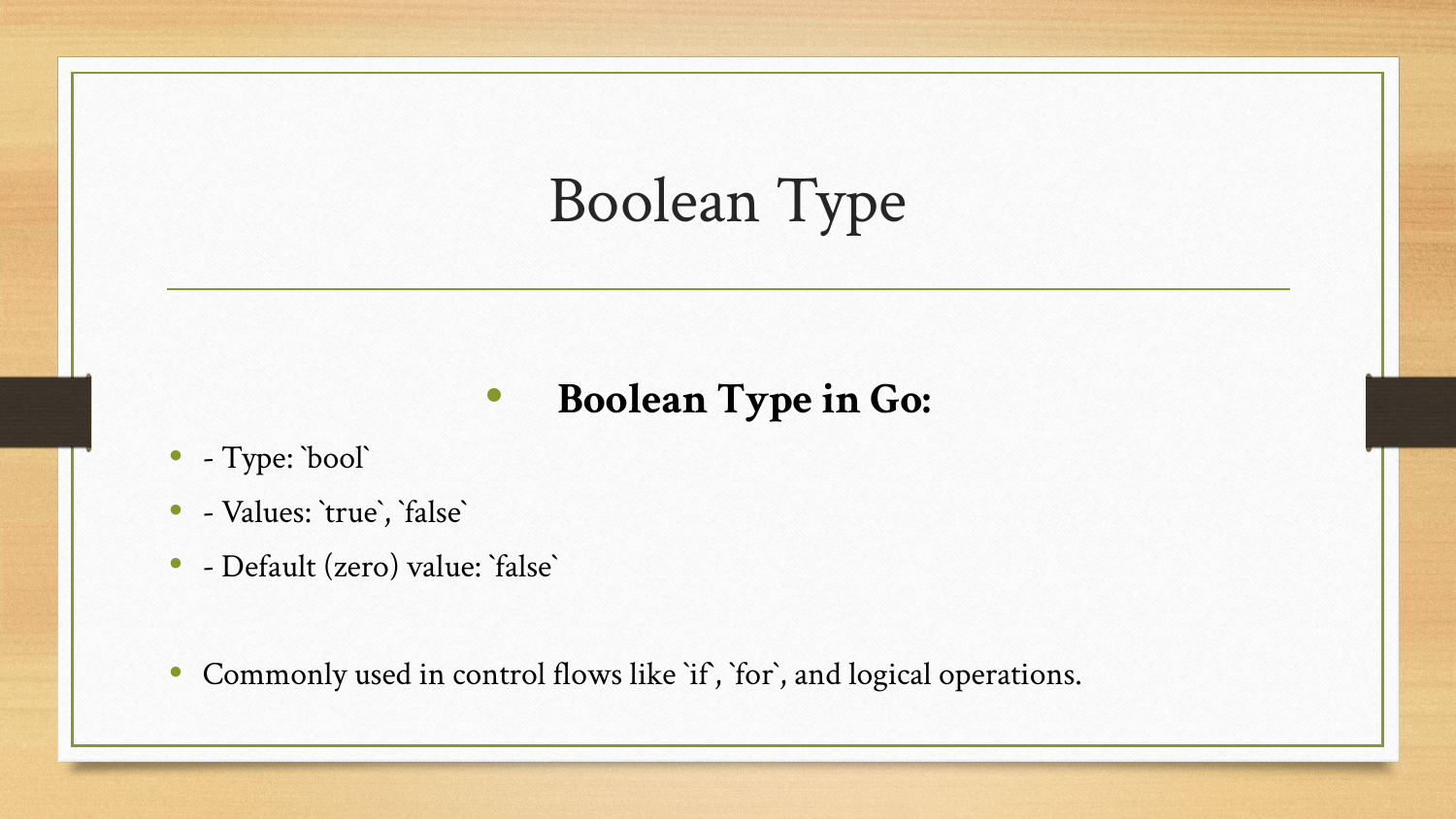

# Boolean Type

Boolean Type in Go:
- Type: `bool`
- Values: `true`, `false`
- Default (zero) value: `false`

Commonly used in control flows like `if`, `for`, and logical operations.